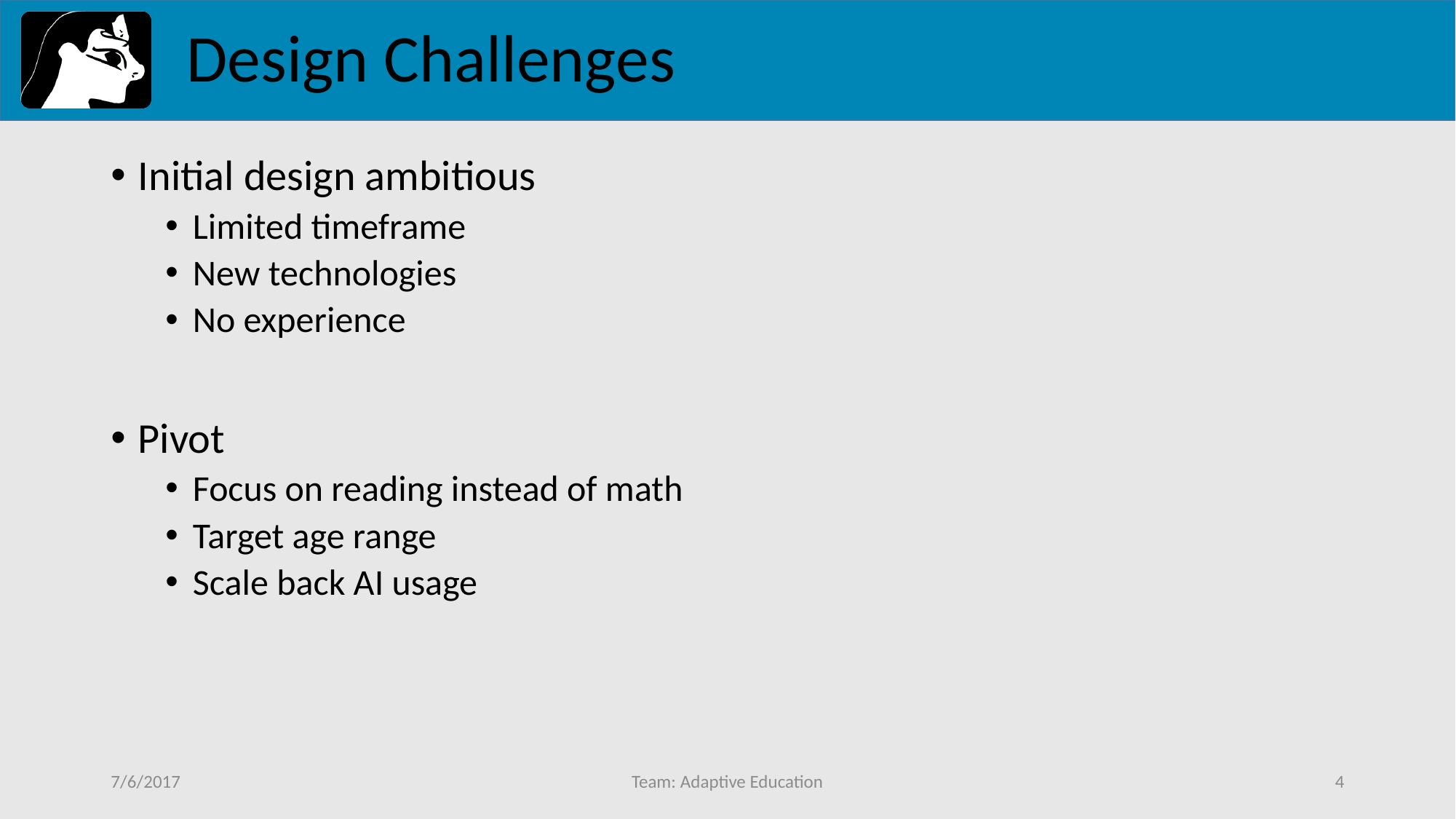

# Design Challenges
Initial design ambitious
Limited timeframe
New technologies
No experience

Pivot
Focus on reading instead of math
Target age range
Scale back AI usage

7/6/2017
Team: Adaptive Education
4